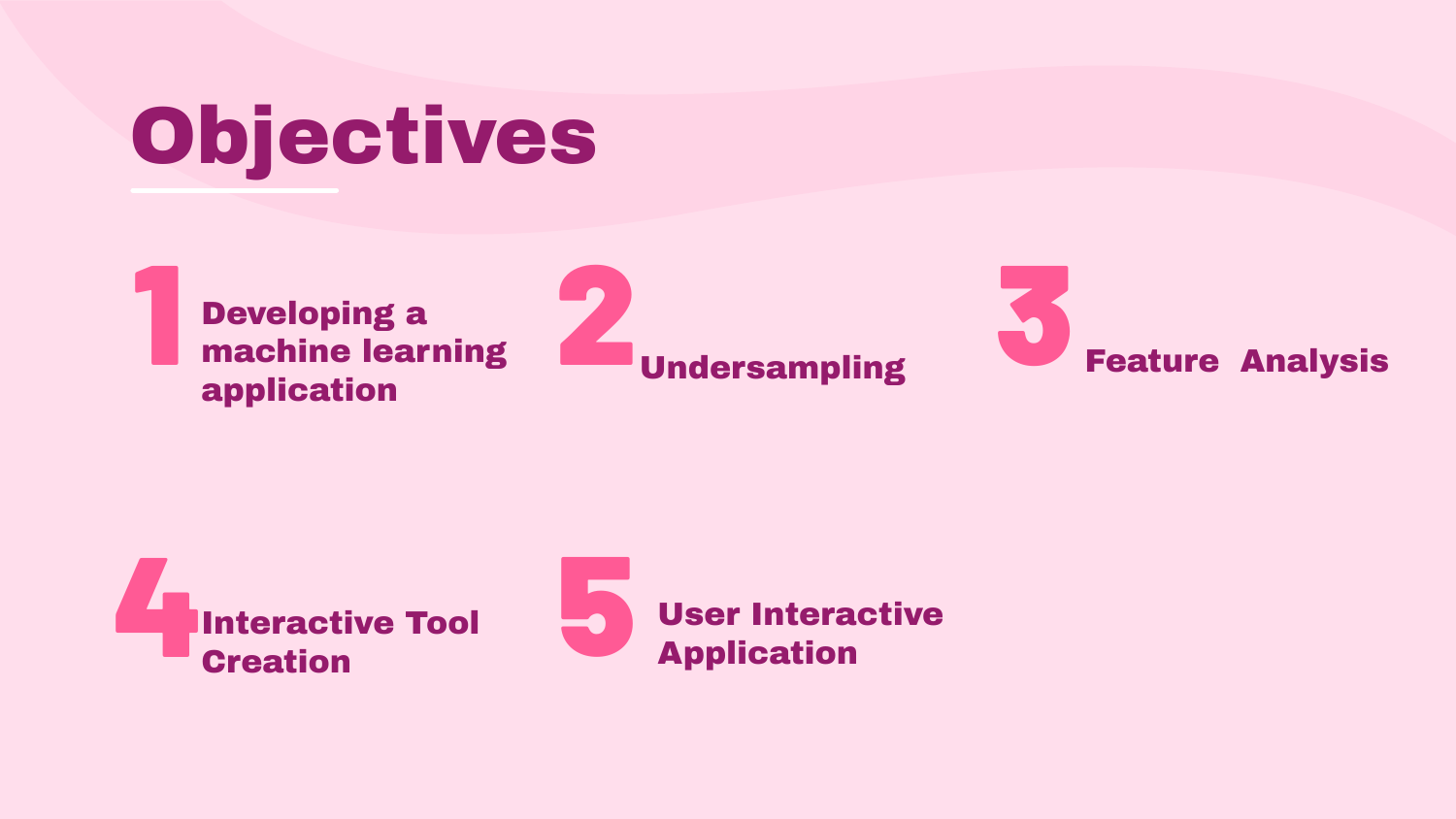

Objectives
# 1
2
3
Feature Analysis
Developing a machine learning application
Undersampling
5
4
User Interactive Application
Interactive Tool Creation